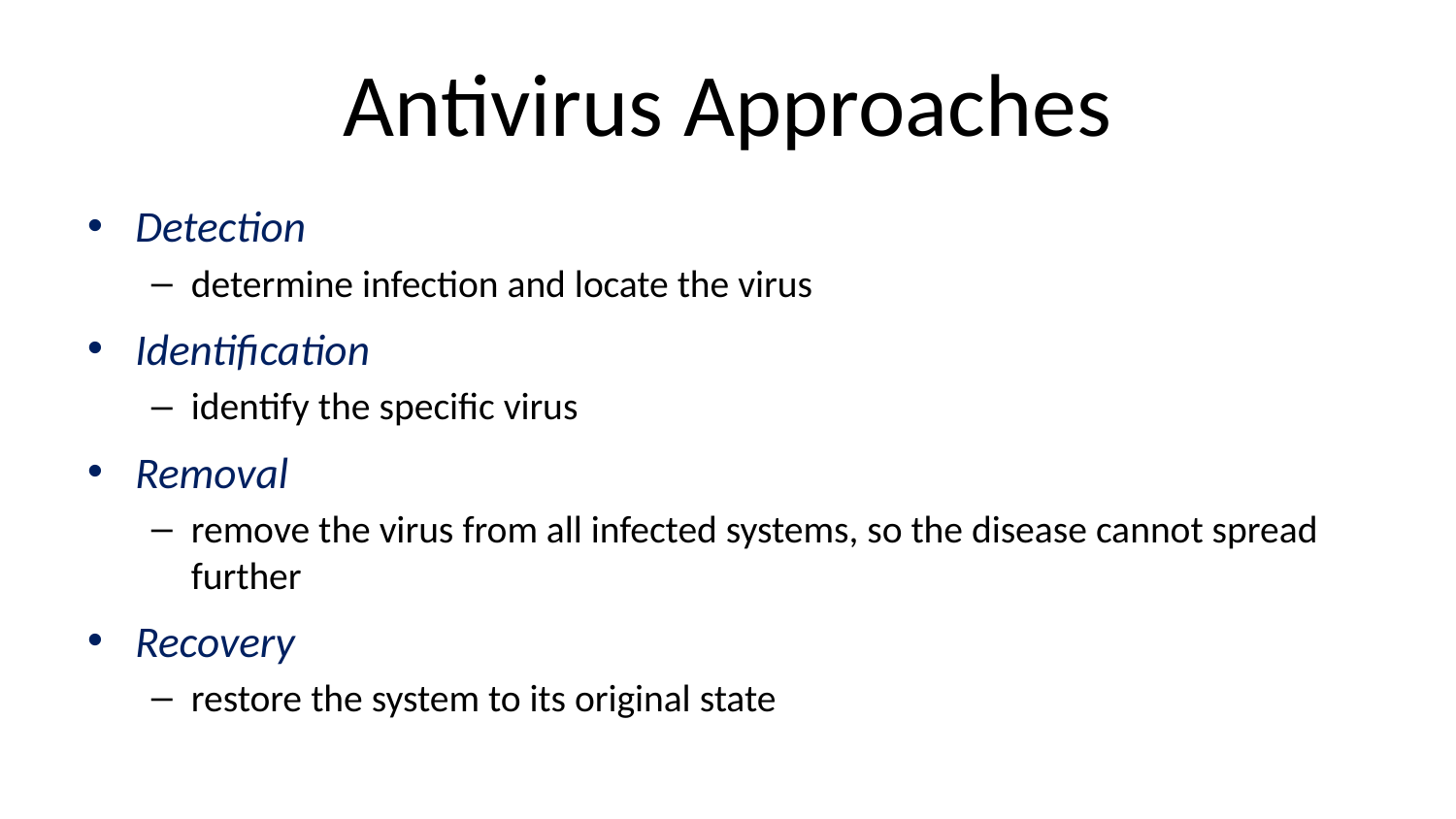

# Antivirus Approaches
Detection
determine infection and locate the virus
Identification
identify the specific virus
Removal
remove the virus from all infected systems, so the disease cannot spread further
Recovery
restore the system to its original state
35
CS 450/650 Lecture 15: Malicious Codes